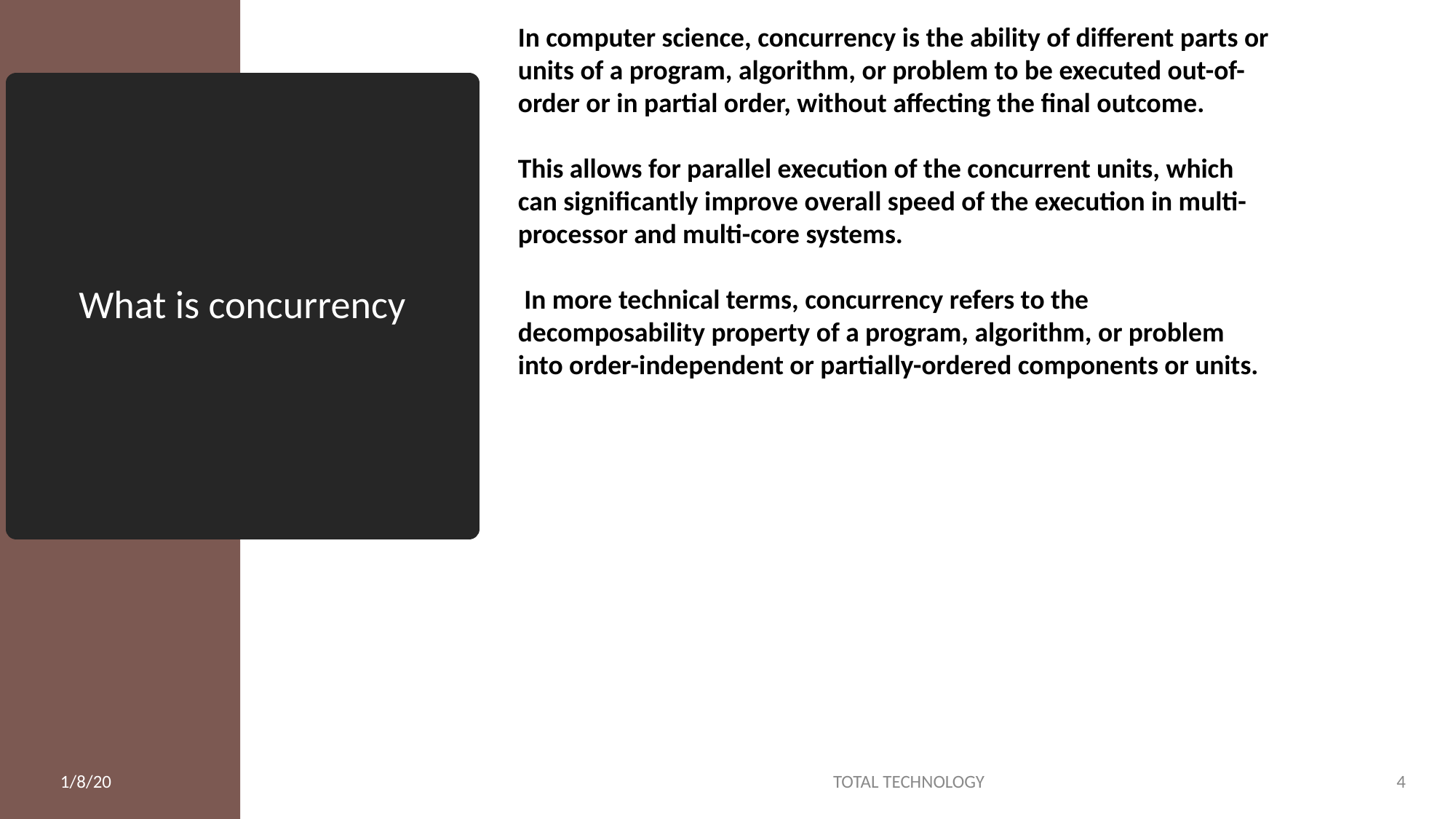

In computer science, concurrency is the ability of different parts or units of a program, algorithm, or problem to be executed out-of-order or in partial order, without affecting the final outcome.

This allows for parallel execution of the concurrent units, which can significantly improve overall speed of the execution in multi-processor and multi-core systems.

 In more technical terms, concurrency refers to the decomposability property of a program, algorithm, or problem into order-independent or partially-ordered components or units.
# What is concurrency

1/8/20
TOTAL TECHNOLOGY
4